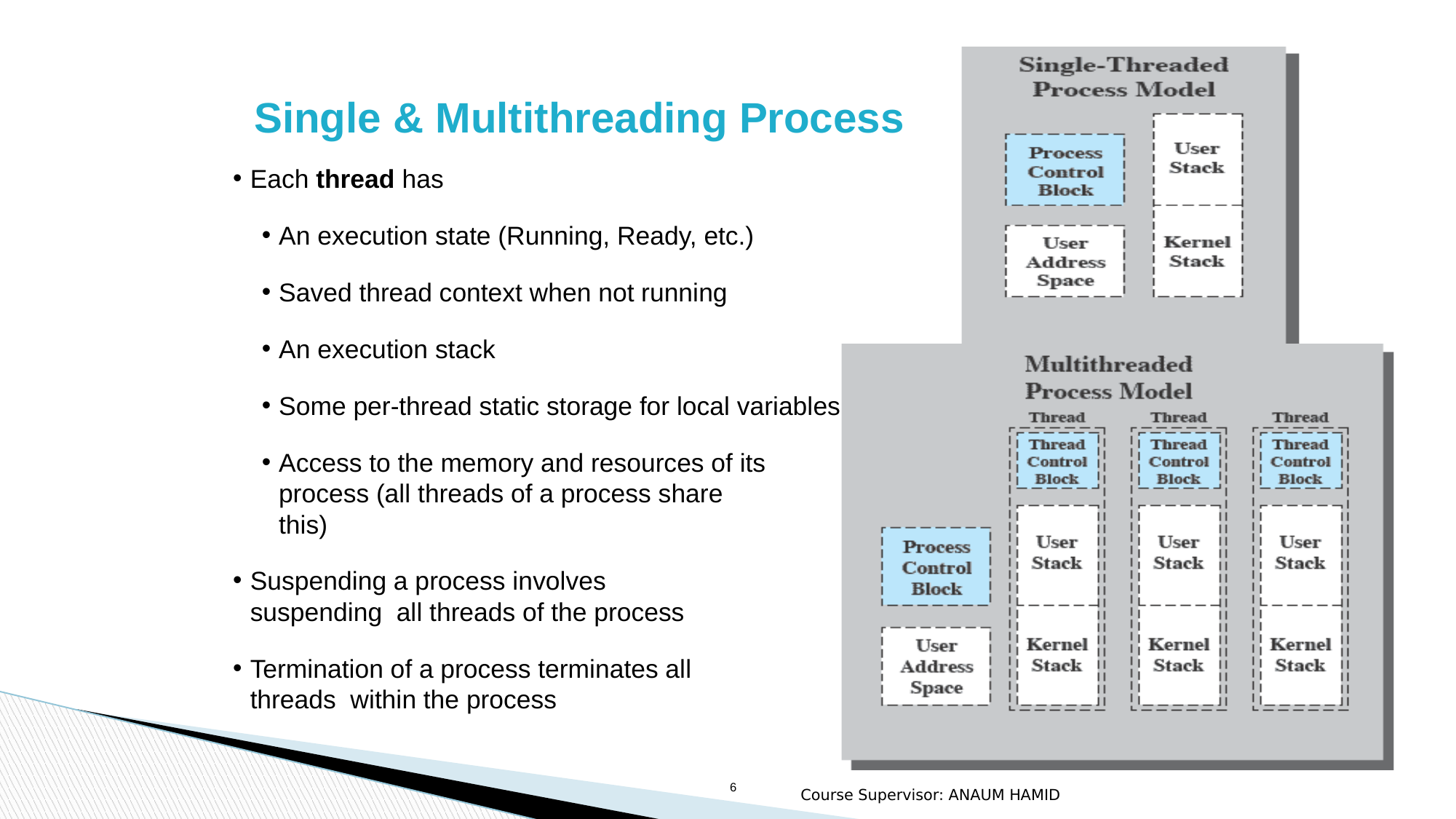

# Single & Multithreading Process
Each thread has
An execution state (Running, Ready, etc.)
Saved thread context when not running
An execution stack
Some per-thread static storage for local variables
Access to the memory and resources of its  process (all threads of a process share this)
Suspending a process involves suspending  all threads of the process
Termination of a process terminates all threads  within the process

Course Supervisor: ANAUM HAMID
6